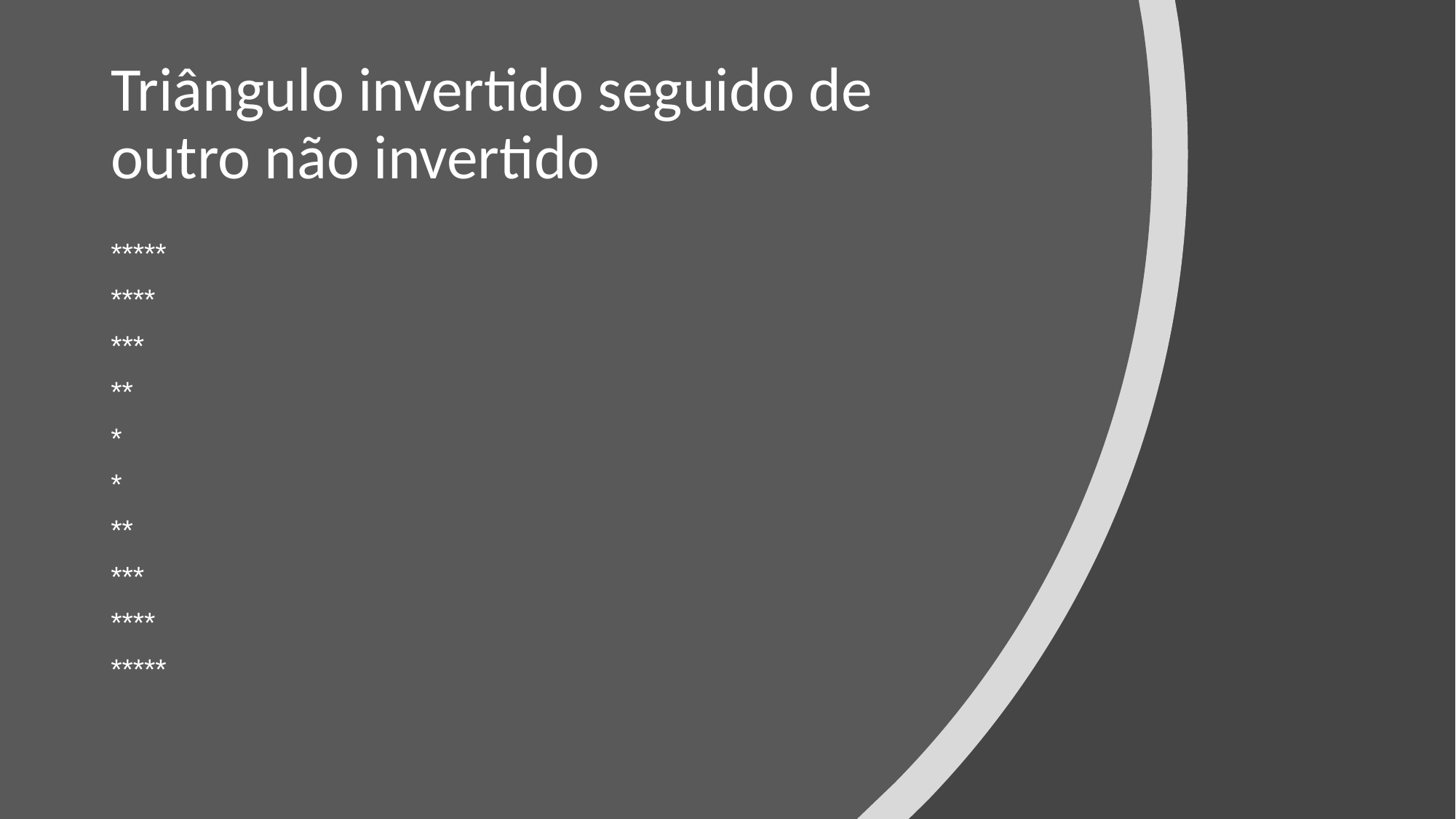

# Triângulo invertido seguido de outro não invertido
*****
****
***
**
*
*
**
***
****
*****